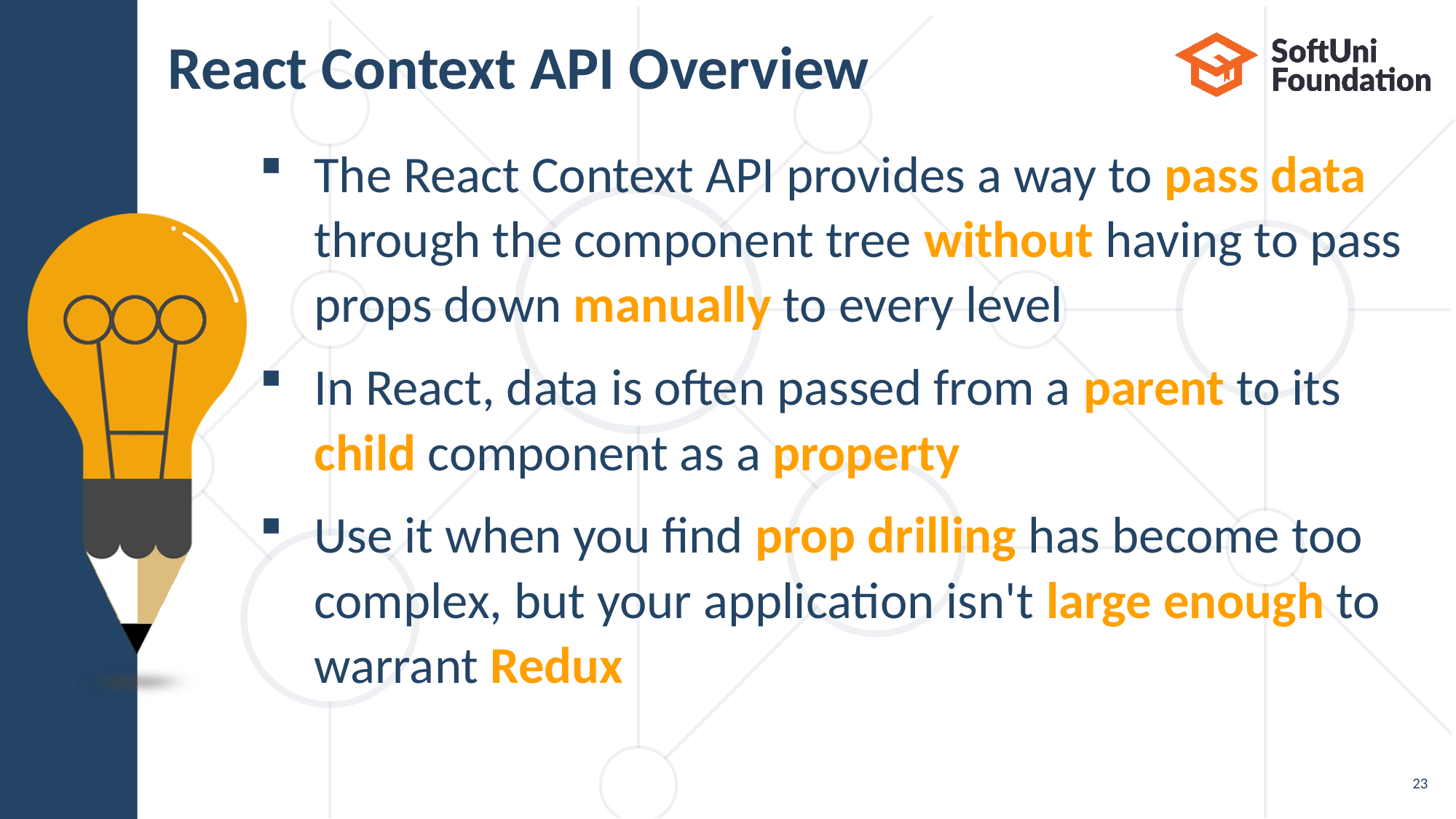

# React Context API Overview
The React Context API provides a way to pass data
through the component tree without having to pass props down manually to every level
In React, data is often passed from a parent to its
child component as a property
Use it when you find prop drilling has become too
complex, but your application isn't large enough to warrant Redux
23